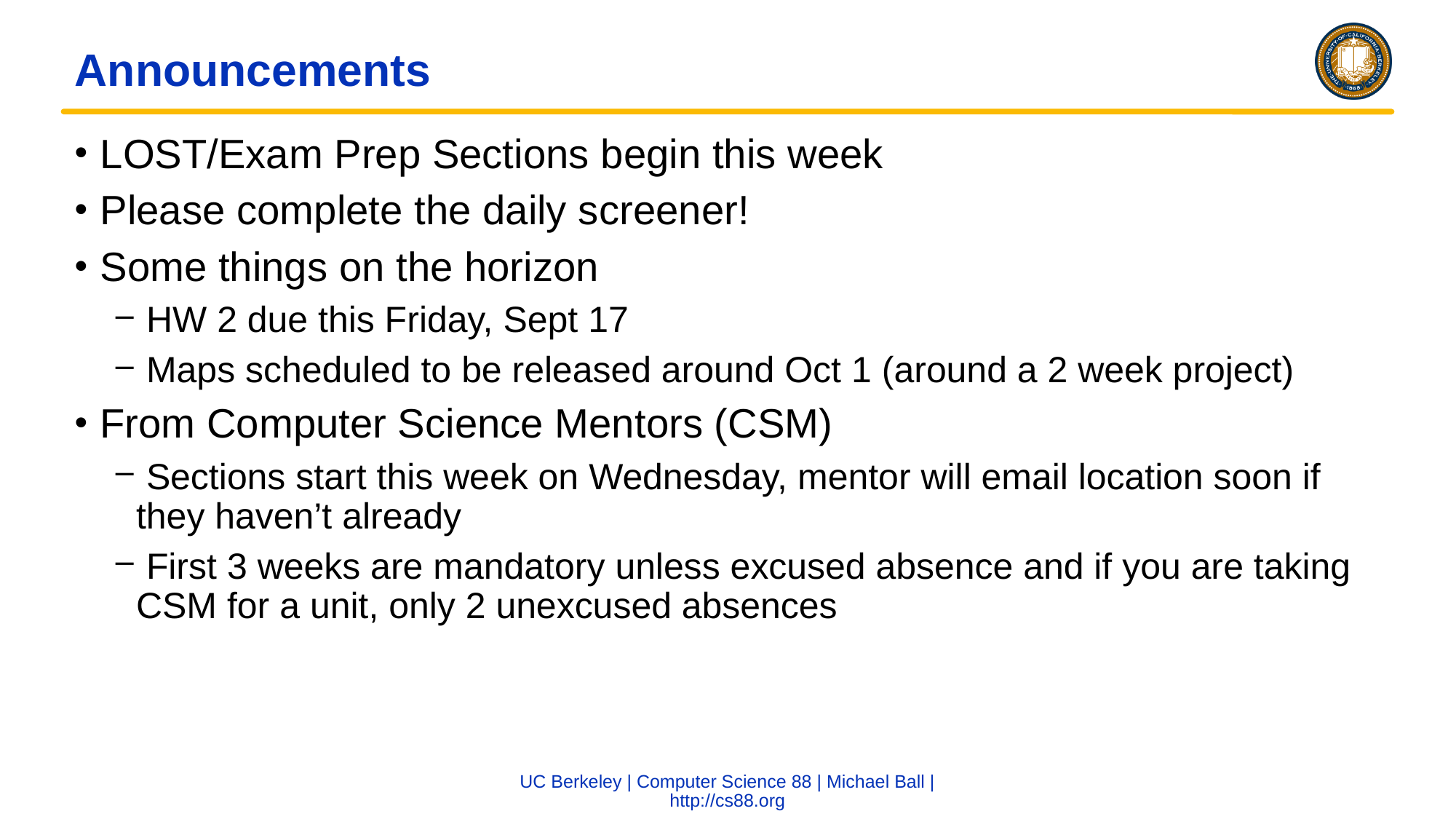

# Announcements
LOST/Exam Prep Sections begin this week
Please complete the daily screener!
Some things on the horizon
 HW 2 due this Friday, Sept 17
 Maps scheduled to be released around Oct 1 (around a 2 week project)
From Computer Science Mentors (CSM)
 Sections start this week on Wednesday, mentor will email location soon if they haven’t already
 First 3 weeks are mandatory unless excused absence and if you are taking CSM for a unit, only 2 unexcused absences